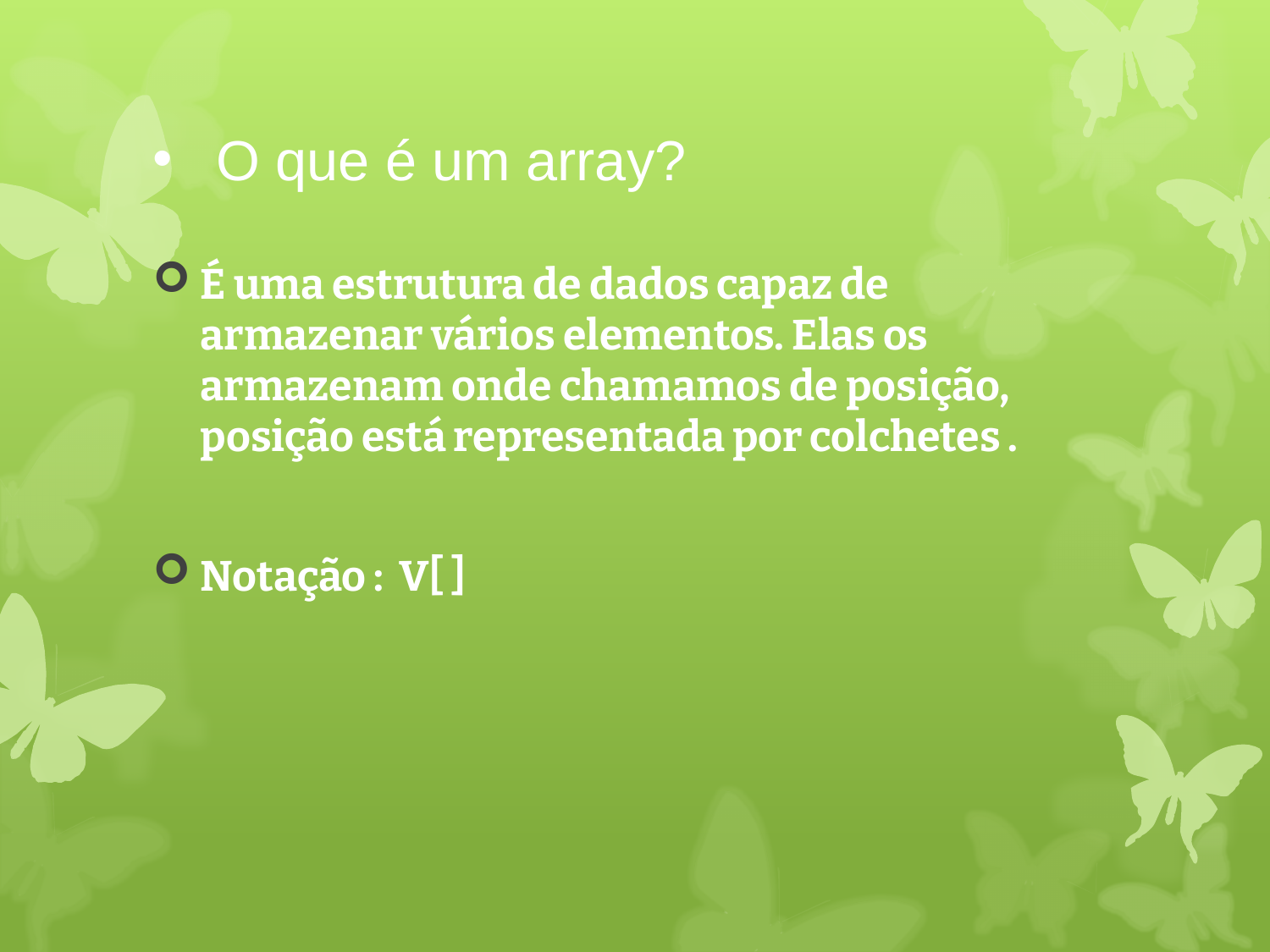

# O que é um array?
É uma estrutura de dados capaz de armazenar vários elementos. Elas os armazenam onde chamamos de posição, posição está representada por colchetes .

Notação :  V[ ]